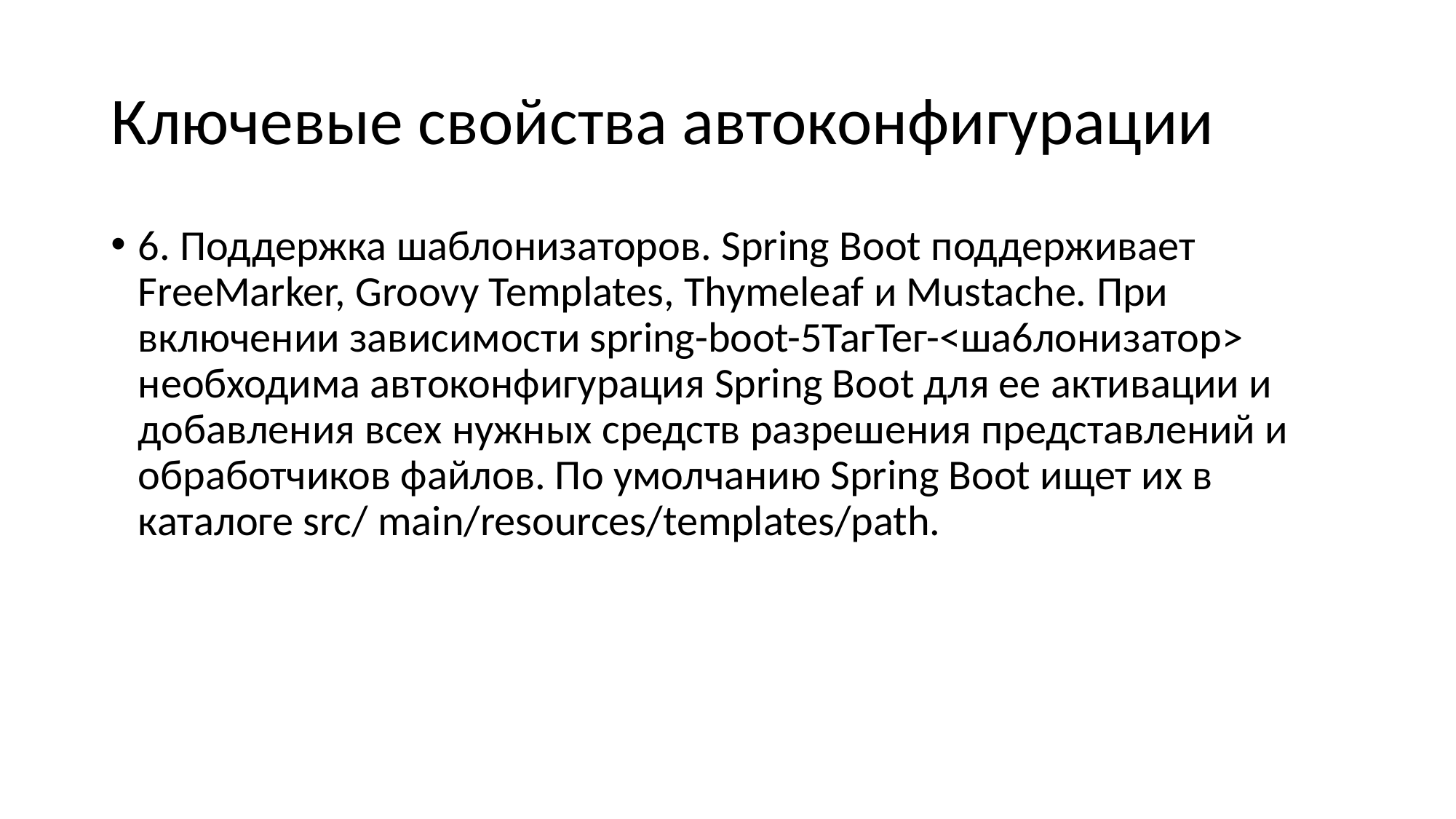

# Ключевые свойства автоконфигурации
6. Поддержка шаблонизаторов. Spring Boot поддерживает FreeMarker, Groovy Templates, Thymeleaf и Mustache. При включении зависимости spring-boot-5ТагТег-<ша6лонизатор> необходима автоконфигурация Spring Boot для ее активации и добавления всех нужных средств разрешения представлений и обработчиков файлов. По умолчанию Spring Boot ищет их в каталоге src/ main/resources/templates/path.